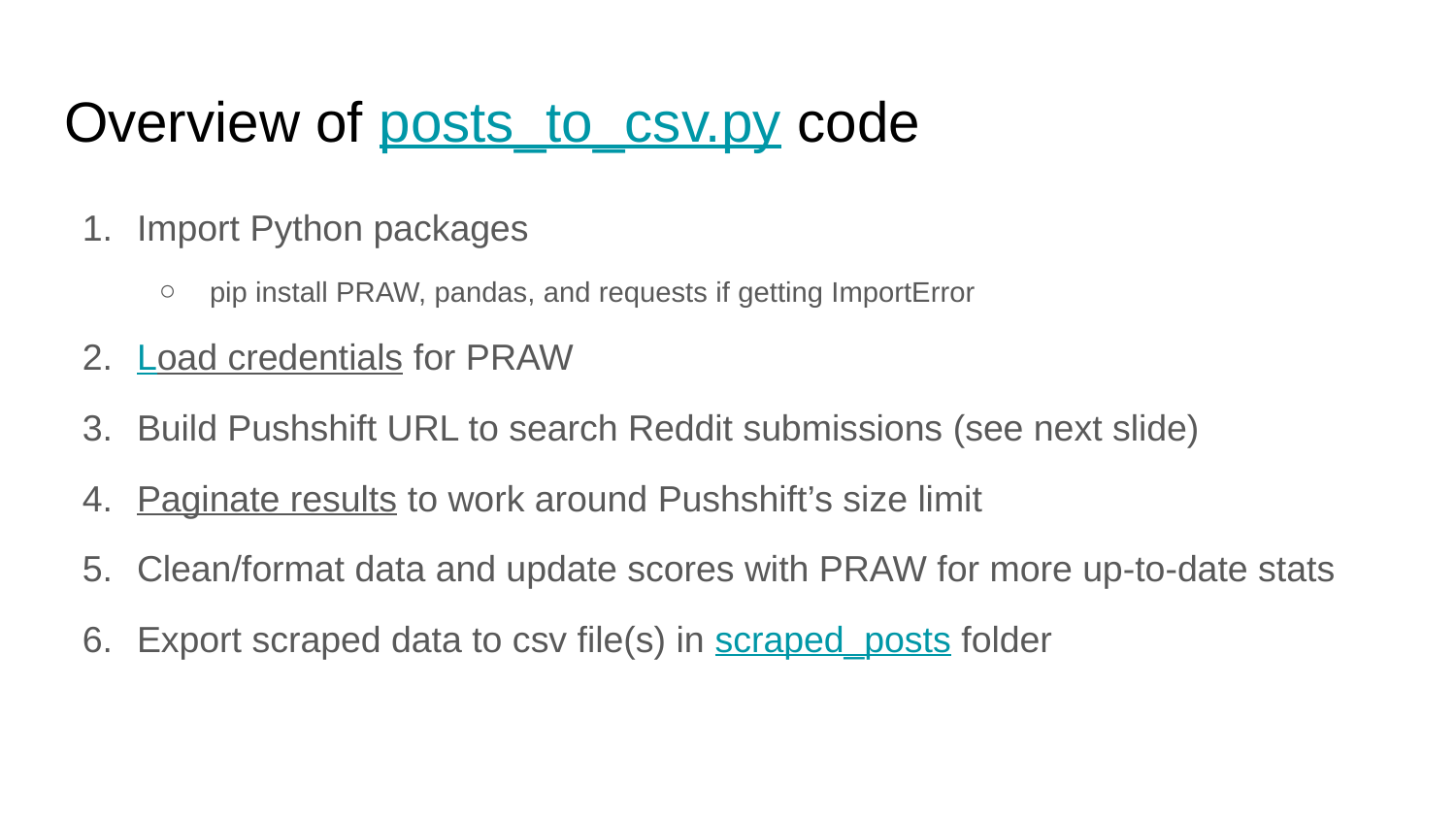

# Overview of posts_to_csv.py code
Import Python packages
pip install PRAW, pandas, and requests if getting ImportError
Load credentials for PRAW
Build Pushshift URL to search Reddit submissions (see next slide)
Paginate results to work around Pushshift’s size limit
Clean/format data and update scores with PRAW for more up-to-date stats
Export scraped data to csv file(s) in scraped_posts folder